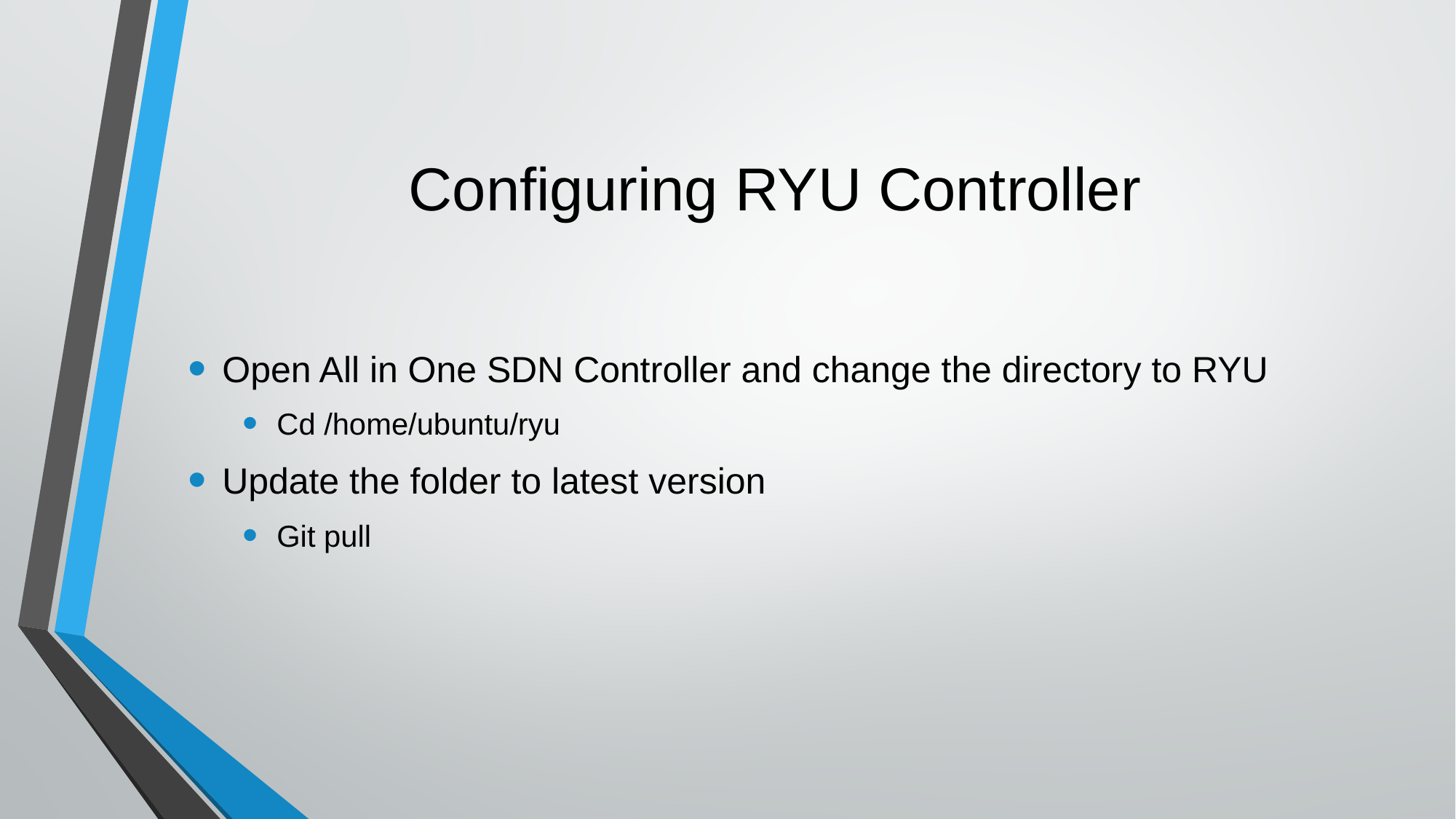

# Configuring RYU Controller
Open All in One SDN Controller and change the directory to RYU
Cd /home/ubuntu/ryu
Update the folder to latest version
Git pull